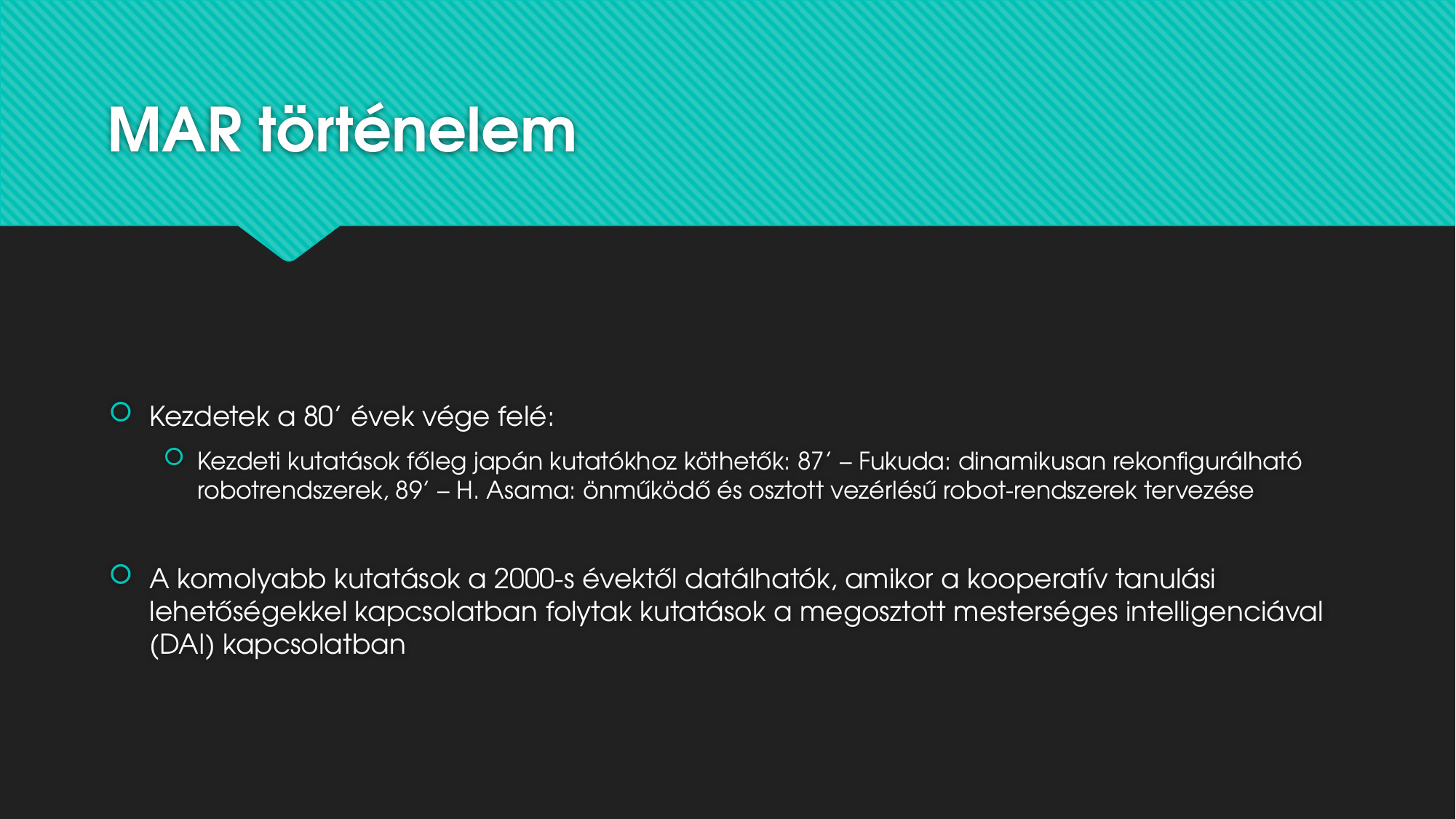

# MAR történelem
Kezdetek a 80’ évek vége felé:
Kezdeti kutatások főleg japán kutatókhoz köthetők: 87’ – Fukuda: dinamikusan rekonfigurálható robotrendszerek, 89’ – H. Asama: önműködő és osztott vezérlésű robot-rendszerek tervezése

A komolyabb kutatások a 2000-s évektől datálhatók, amikor a kooperatív tanulási lehetőségekkel kapcsolatban folytak kutatások a megosztott mesterséges intelligenciával (DAI) kapcsolatban